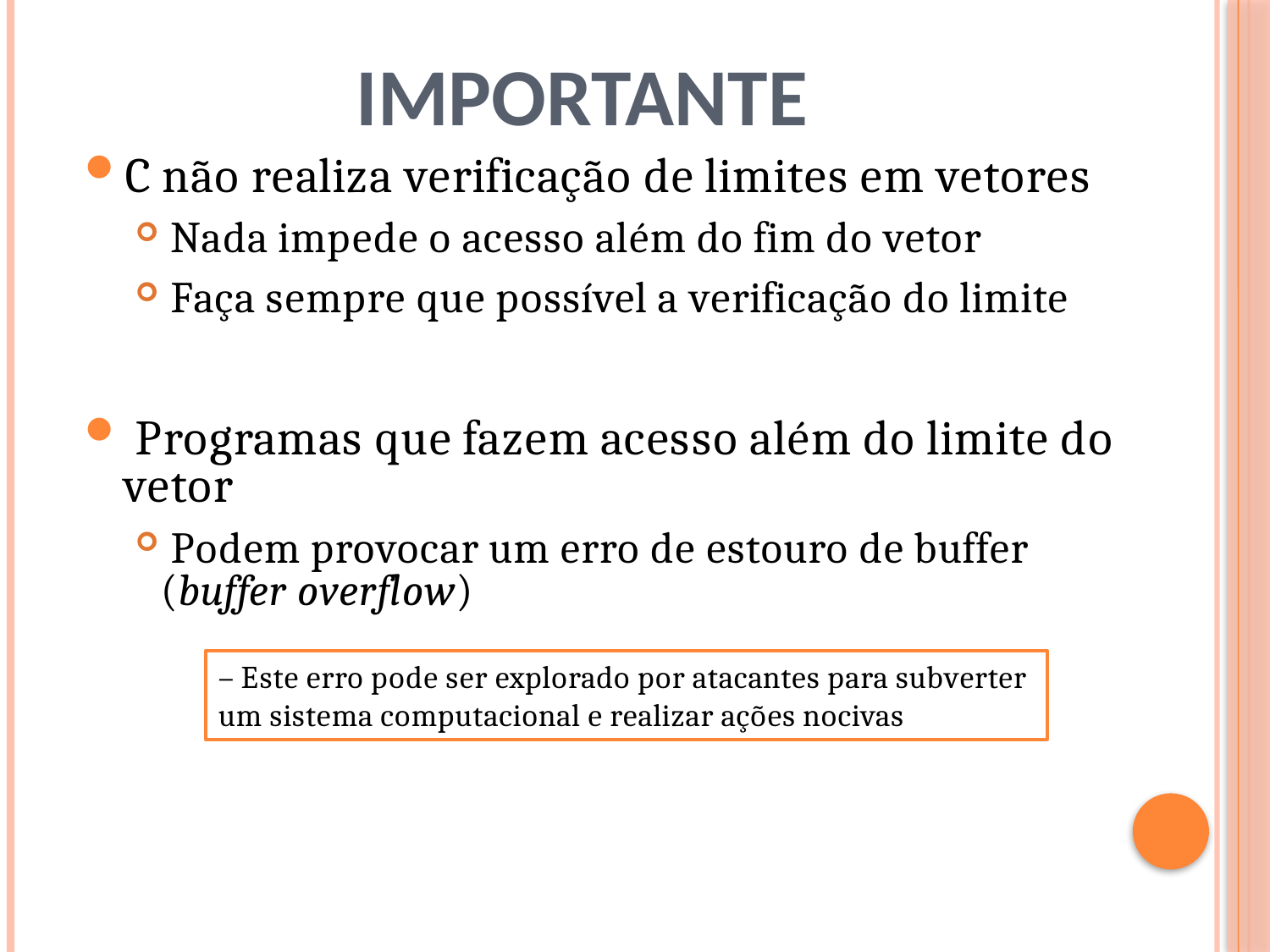

# Importante
C não realiza verificação de limites em vetores
 Nada impede o acesso além do fim do vetor
 Faça sempre que possível a verificação do limite

 Programas que fazem acesso além do limite do vetor
 Podem provocar um erro de estouro de buffer
(buffer overflow)
– Este erro pode ser explorado por atacantes para subverter
um sistema computacional e realizar ações nocivas